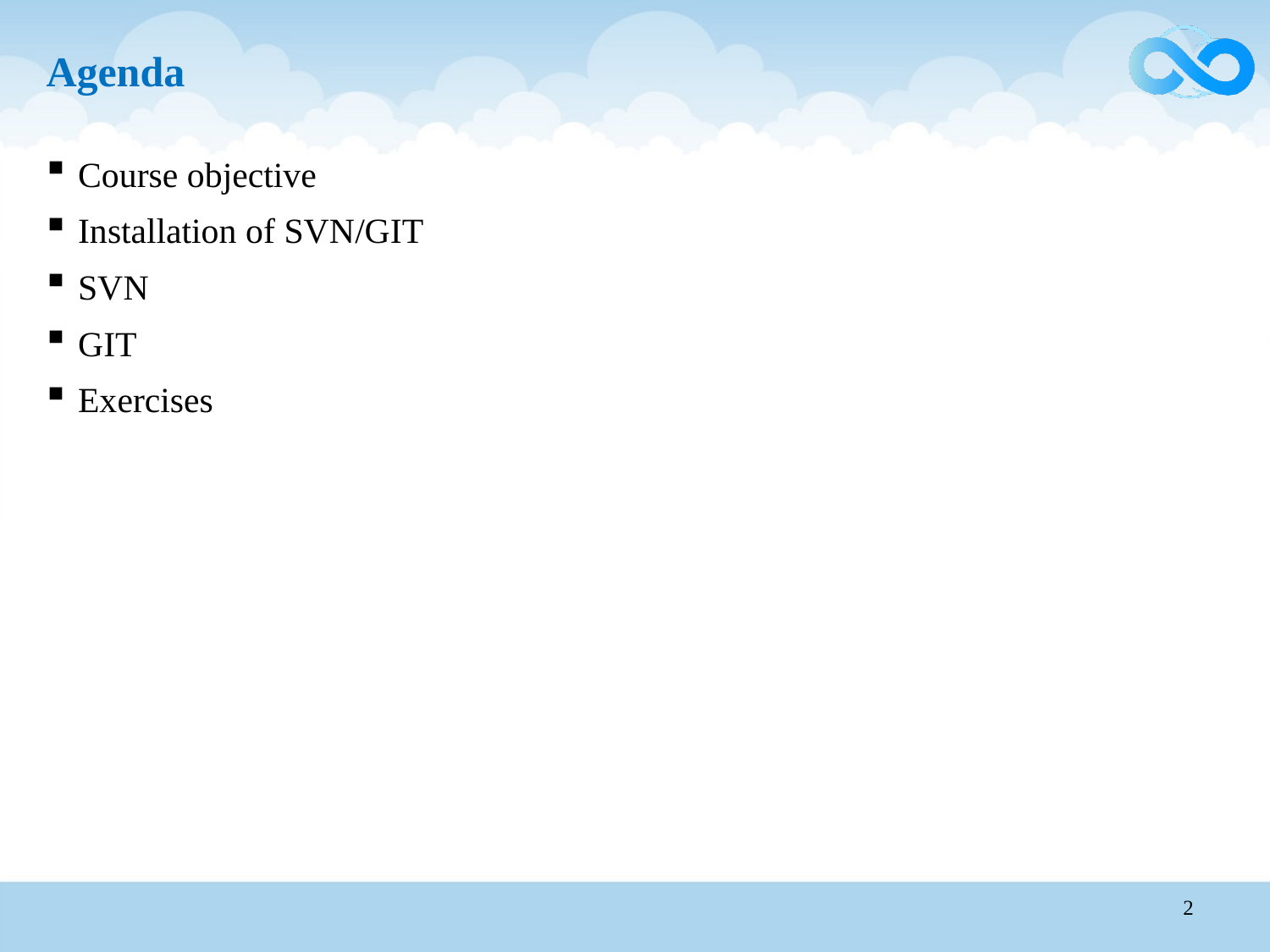

# Agenda
Course objective
Installation of SVN/GIT
SVN
GIT
Exercises
2